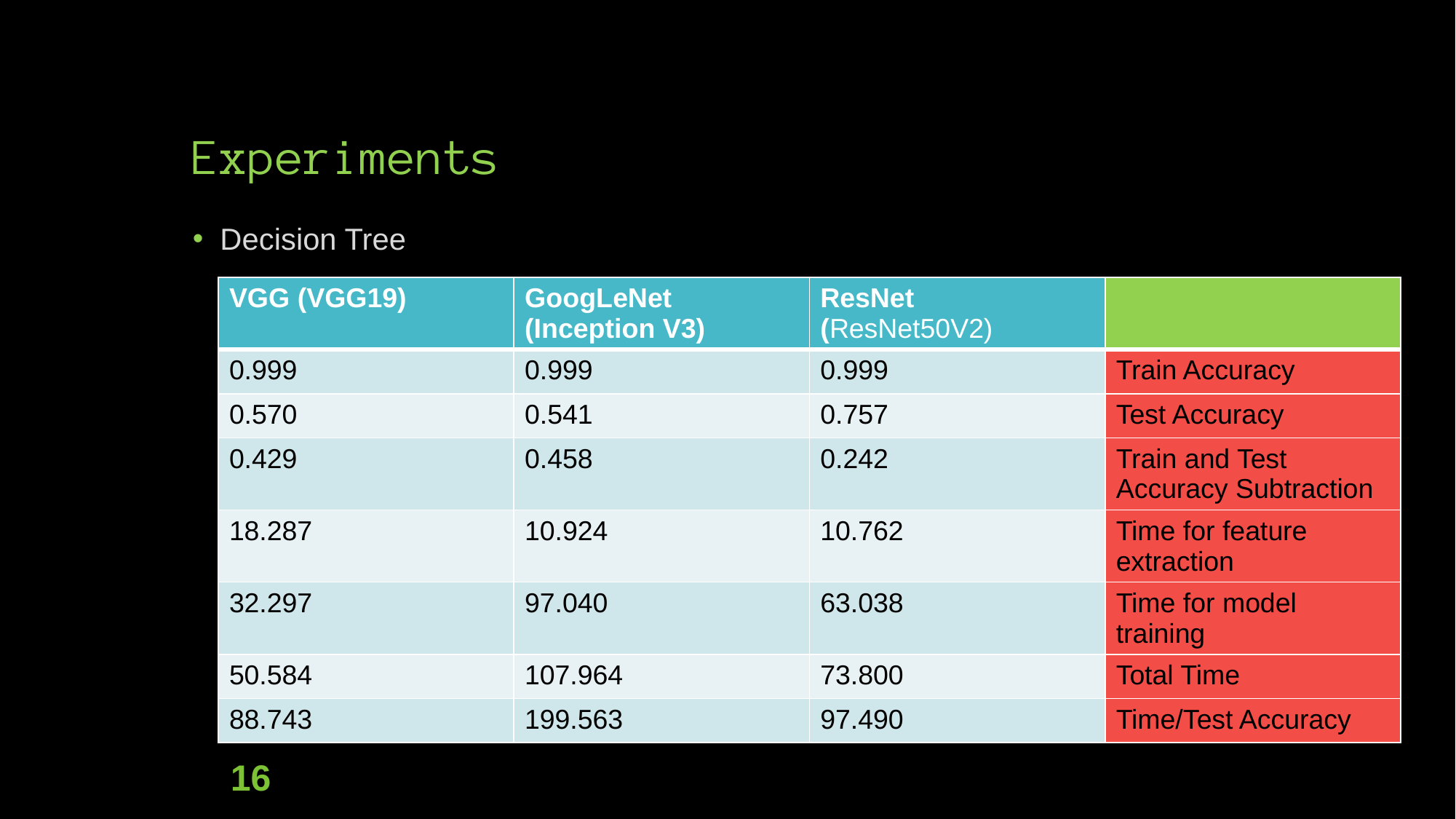

# Experiments
Decision Tree
| VGG (VGG19) | GoogLeNet (Inception V3) | ResNet (ResNet50V2) |  |
| --- | --- | --- | --- |
| 0.999 | 0.999 | 0.999 | Train Accuracy |
| 0.570 | 0.541 | 0.757 | Test Accuracy |
| 0.429 | 0.458 | 0.242 | Train and Test Accuracy Subtraction |
| 18.287 | 10.924 | 10.762 | Time for feature extraction |
| 32.297 | 97.040 | 63.038 | Time for model training |
| 50.584 | 107.964 | 73.800 | Total Time |
| 88.743 | 199.563 | 97.490 | Time/Test Accuracy |
16